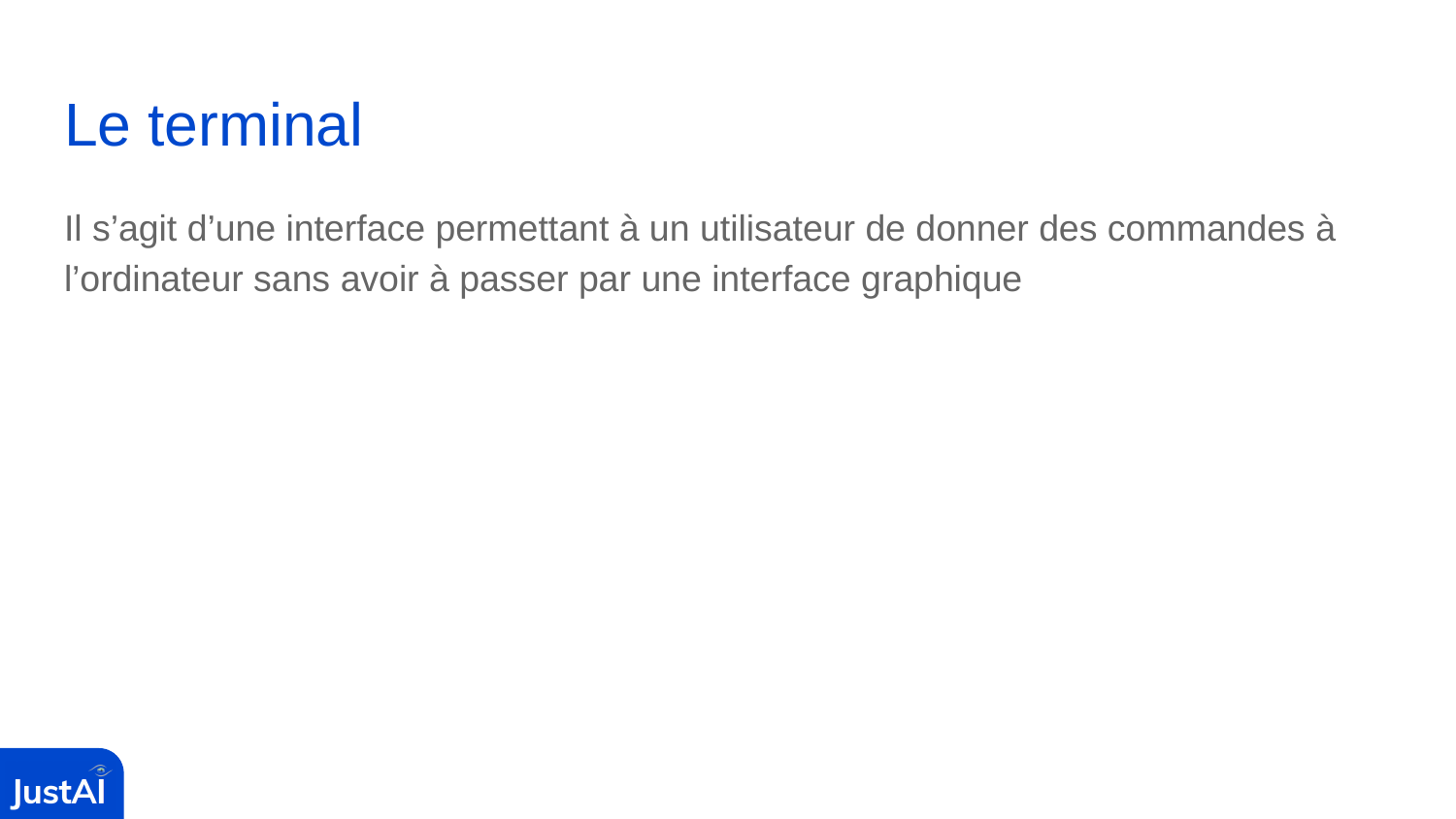

# Le terminal
Il s’agit d’une interface permettant à un utilisateur de donner des commandes à l’ordinateur sans avoir à passer par une interface graphique